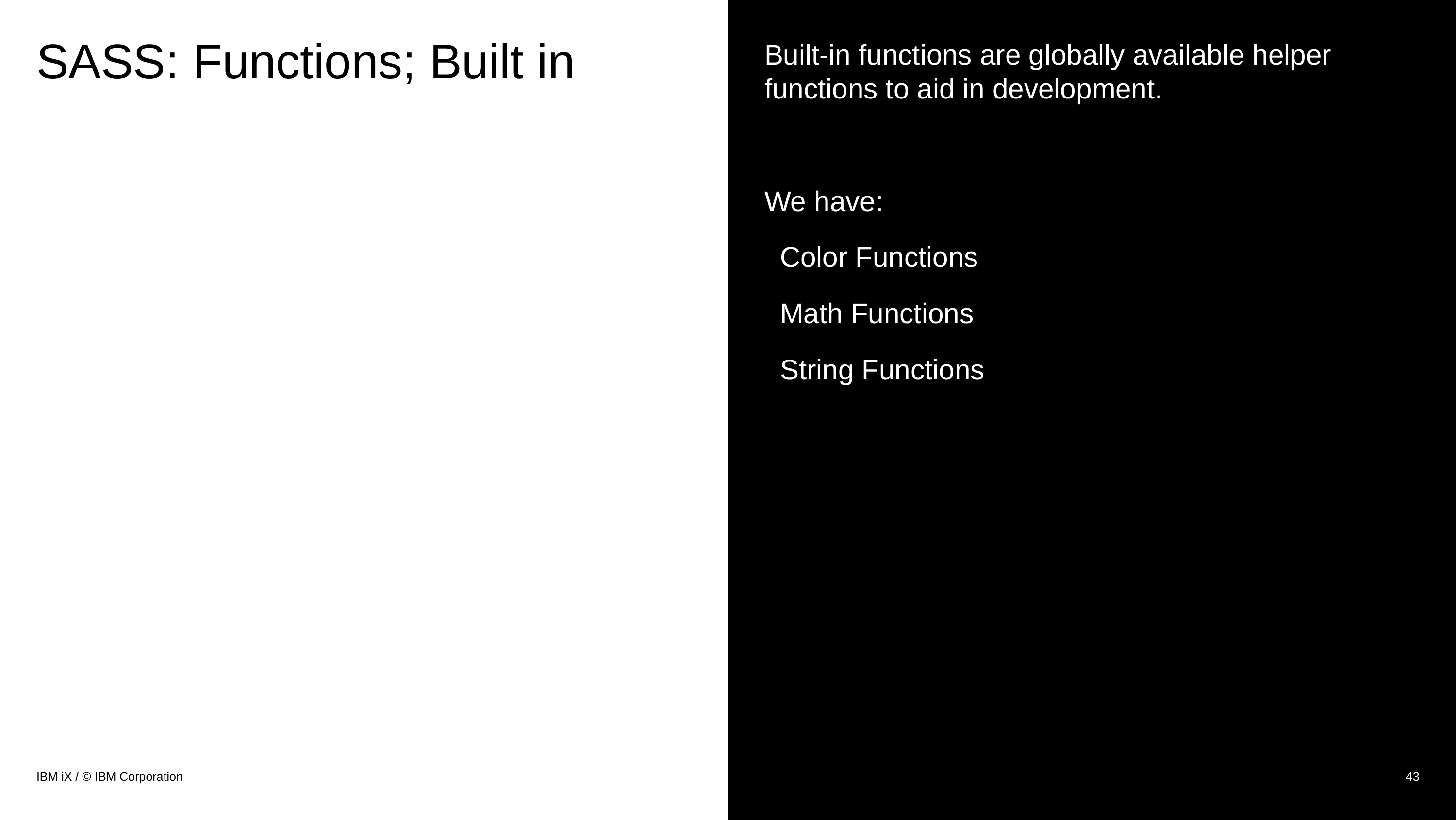

# SASS: Functions; Built in
Built-in functions are globally available helper functions to aid in development.

We have:
  Color Functions
  Math Functions
  String Functions
IBM iX / © IBM Corporation
43